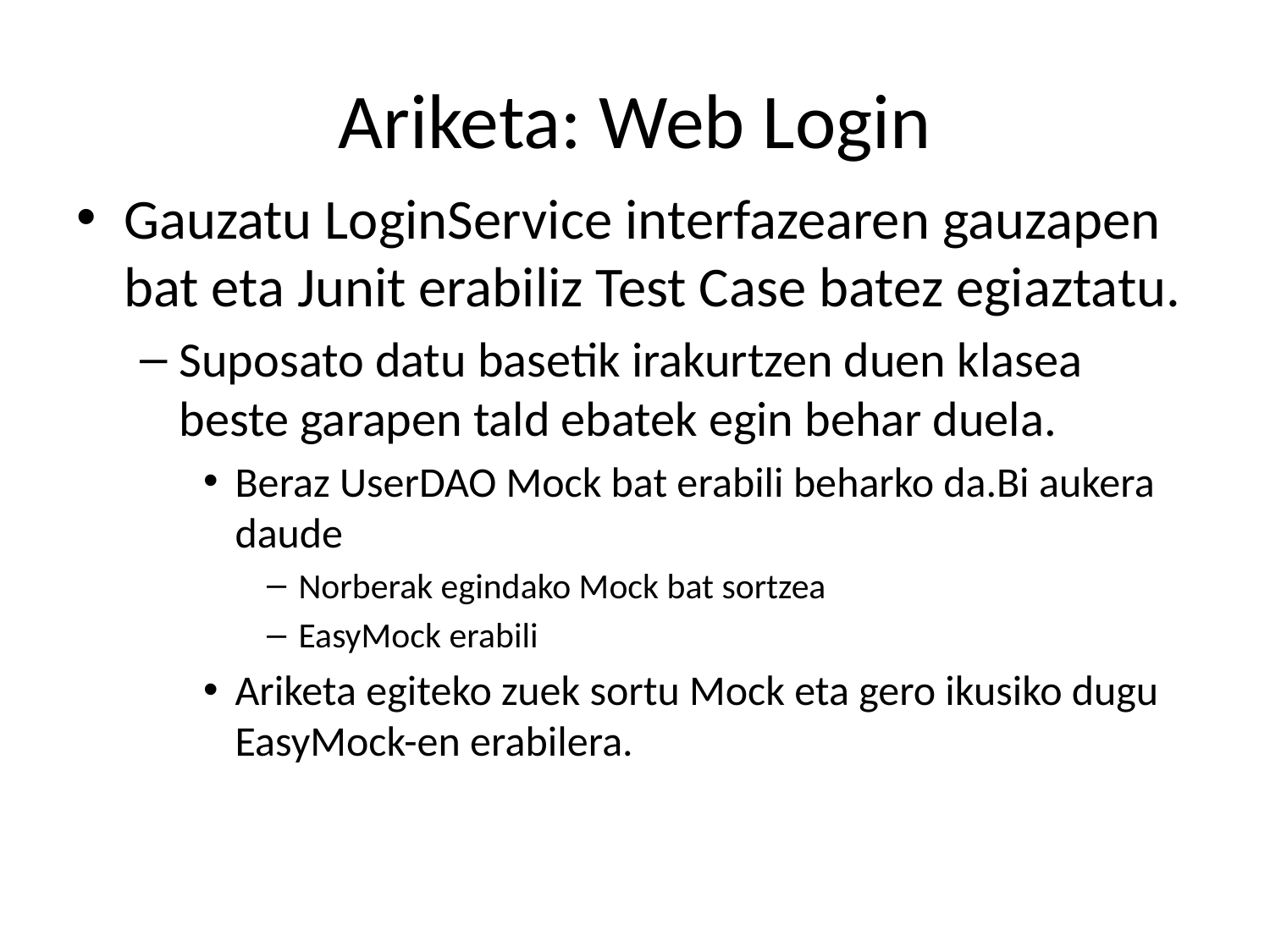

# Ariketa: Web Login
Gauzatu LoginService interfazearen gauzapen bat eta Junit erabiliz Test Case batez egiaztatu.
Suposato datu basetik irakurtzen duen klasea beste garapen tald ebatek egin behar duela.
Beraz UserDAO Mock bat erabili beharko da.Bi aukera daude
Norberak egindako Mock bat sortzea
EasyMock erabili
Ariketa egiteko zuek sortu Mock eta gero ikusiko dugu EasyMock-en erabilera.